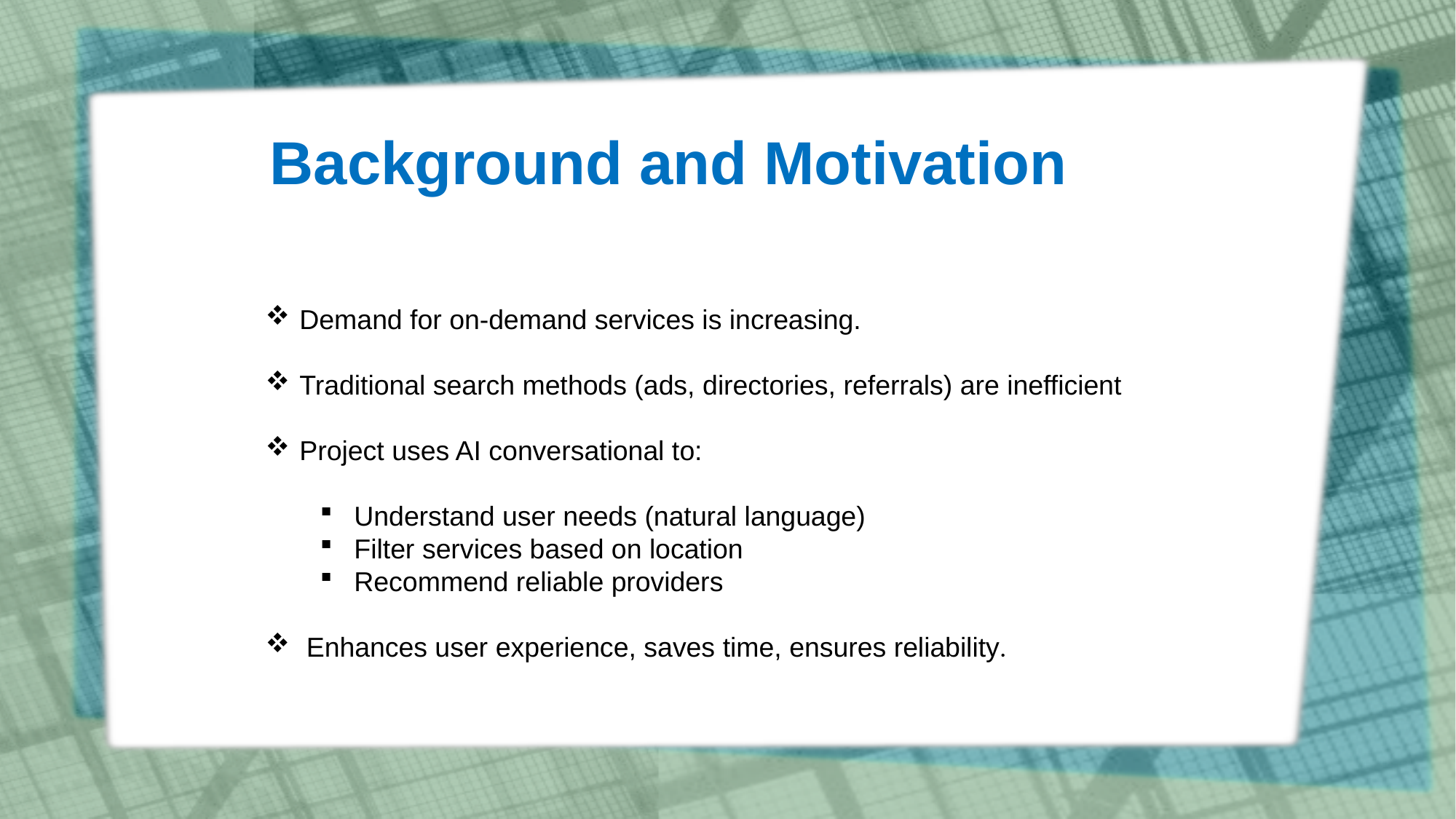

Background and Motivation

Demand for on-demand services is increasing.

Traditional search methods (ads, directories, referrals) are inefficient

Project uses AI conversational to:

Understand user needs (natural language)
Filter services based on location
Recommend reliable providers

Enhances user experience, saves time, ensures reliability.